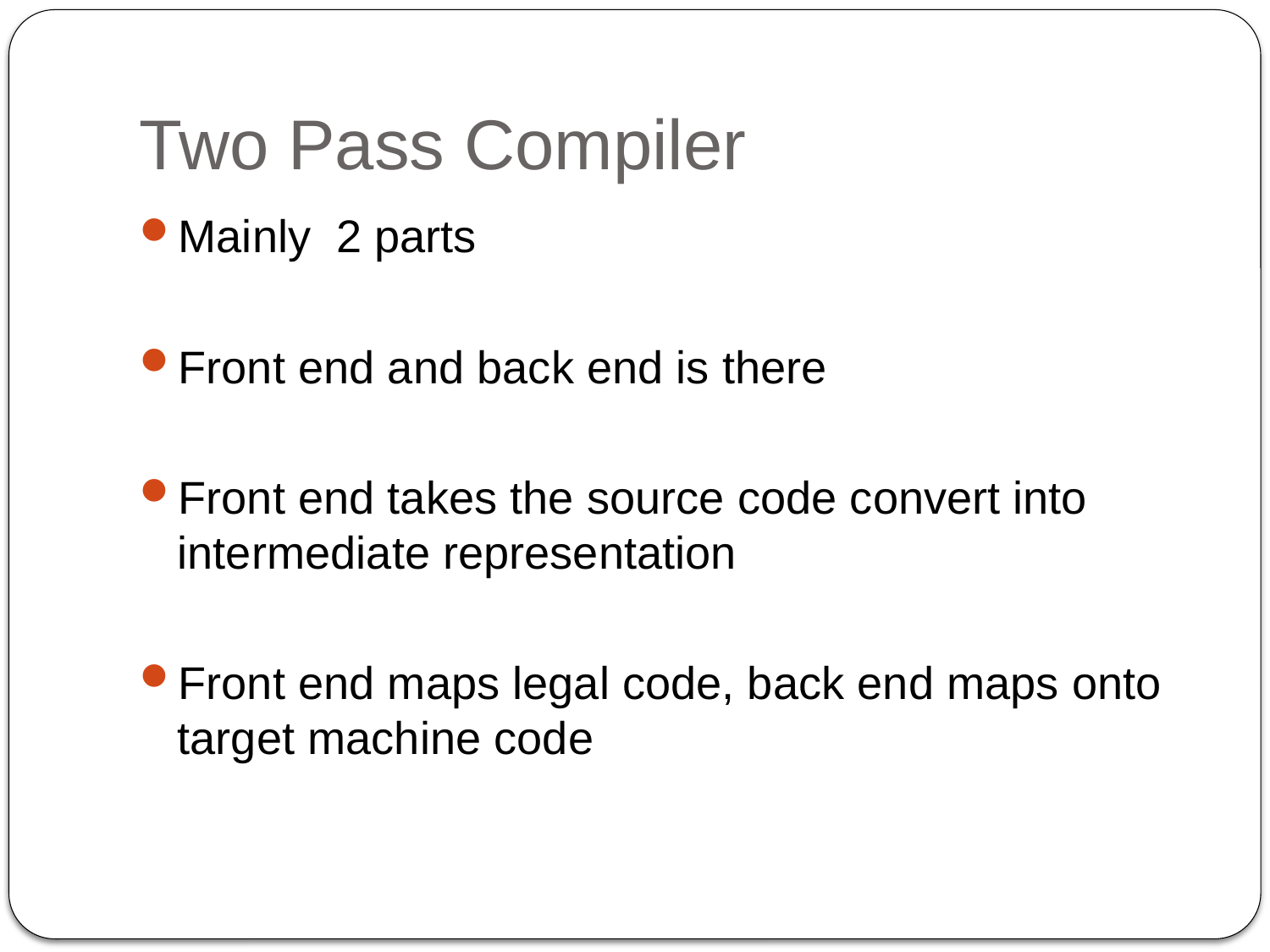

# Two Pass Compiler
Mainly  2 parts

Front end and back end is there

Front end takes the source code convert into intermediate representation

Front end maps legal code, back end maps onto target machine code